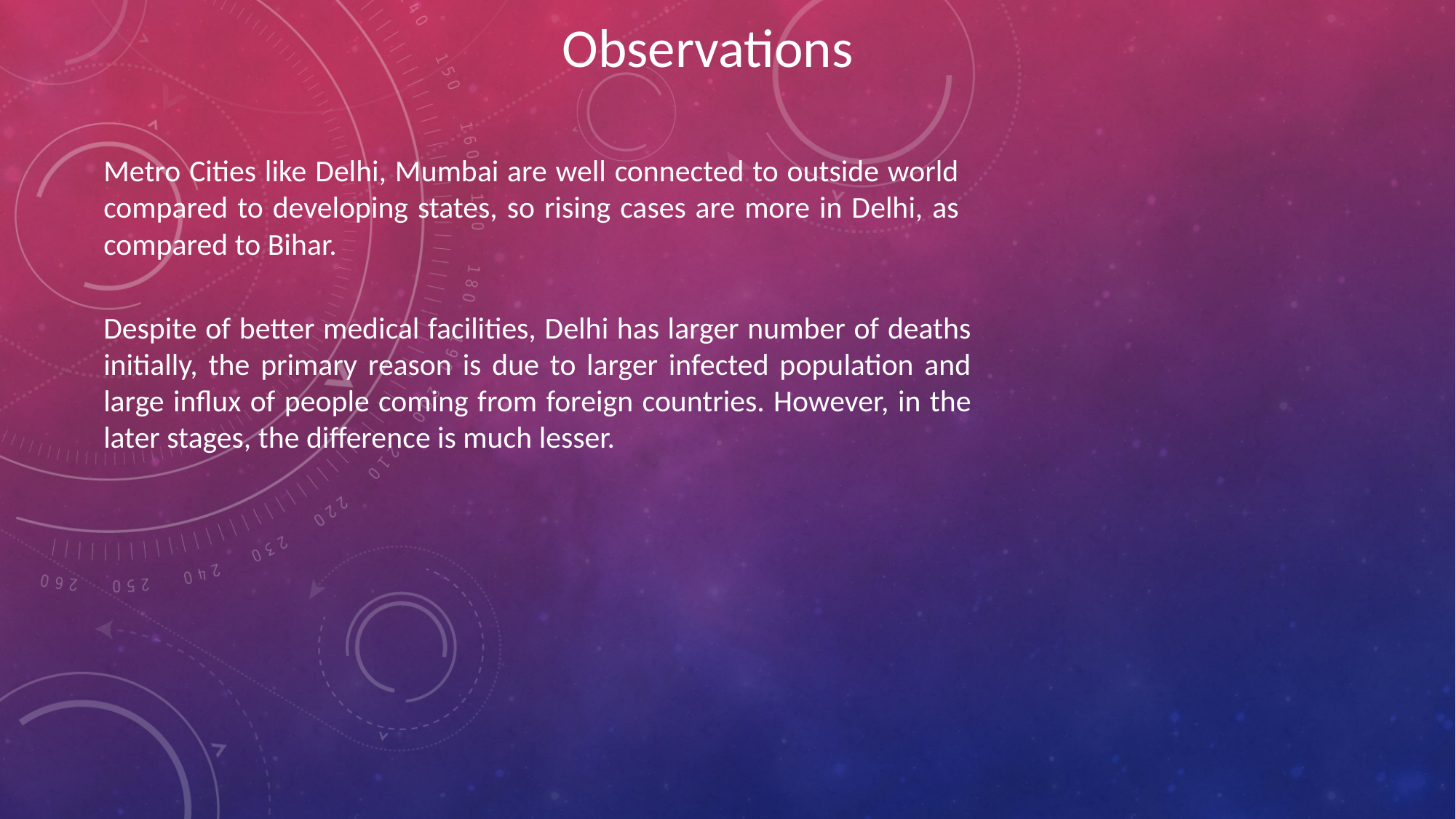

Observations
Metro Cities like Delhi, Mumbai are well connected to outside world compared to developing states, so rising cases are more in Delhi, as compared to Bihar.
Despite of better medical facilities, Delhi has larger number of deaths initially, the primary reason is due to larger infected population and large influx of people coming from foreign countries. However, in the later stages, the difference is much lesser.